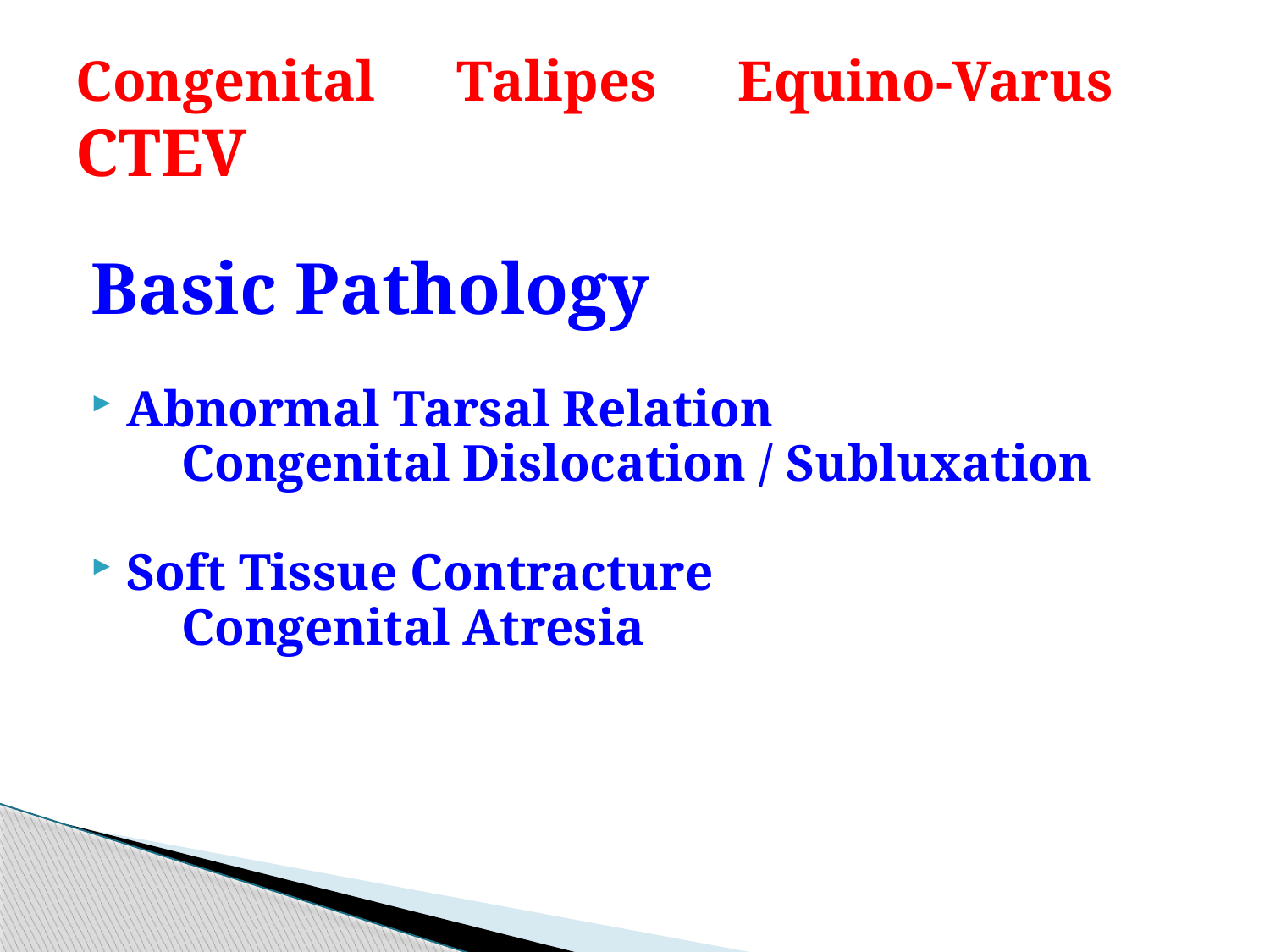

# Congenital Talipes Equino-Varus CTEV
Basic Pathology

Abnormal Tarsal Relation
       Congenital Dislocation / Subluxation

Soft Tissue Contracture
       Congenital Atresia